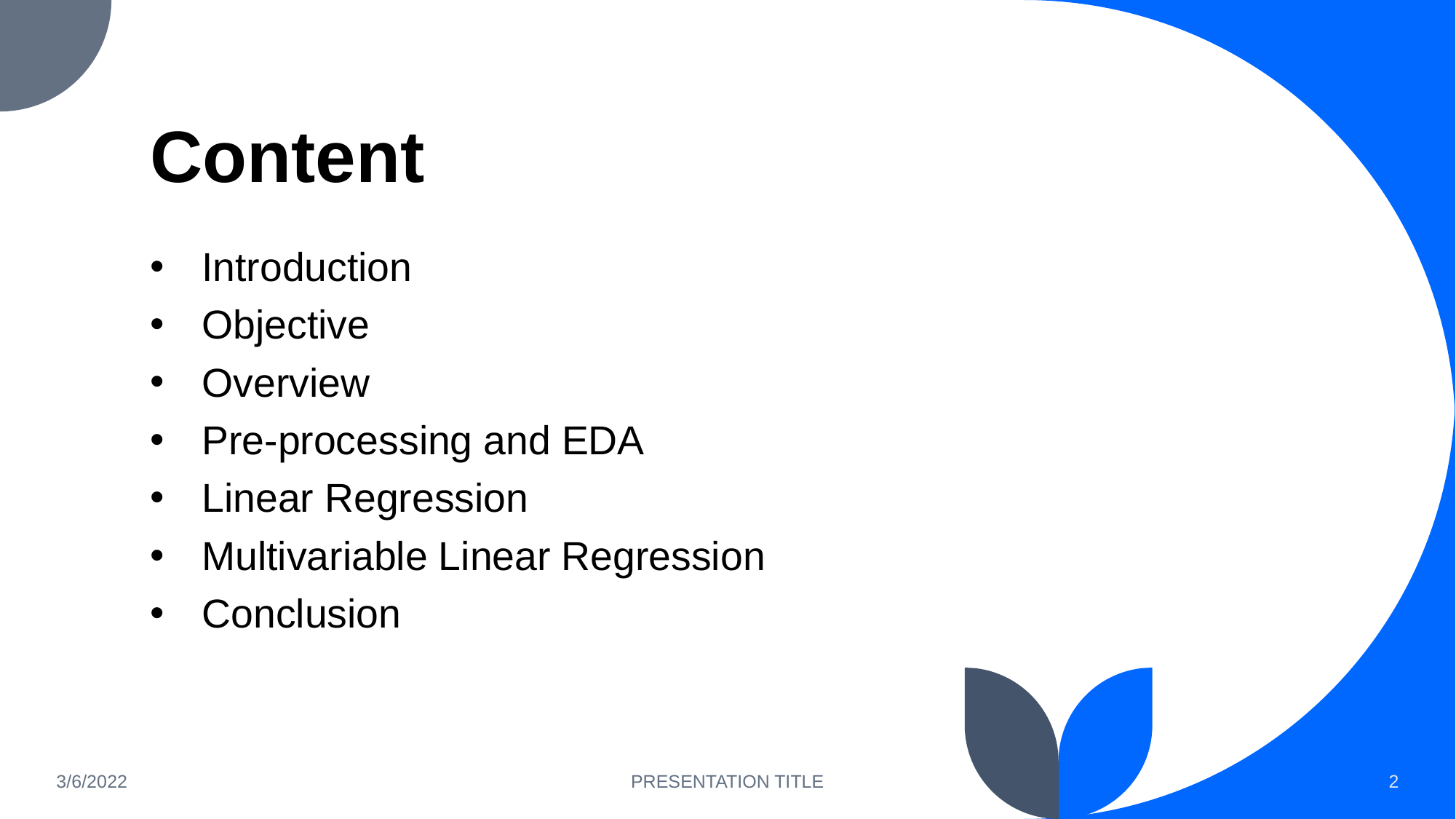

# Content
Introduction
Objective
Overview
Pre-processing and EDA
Linear Regression
Multivariable Linear Regression
Conclusion
3/6/2022
PRESENTATION TITLE
2